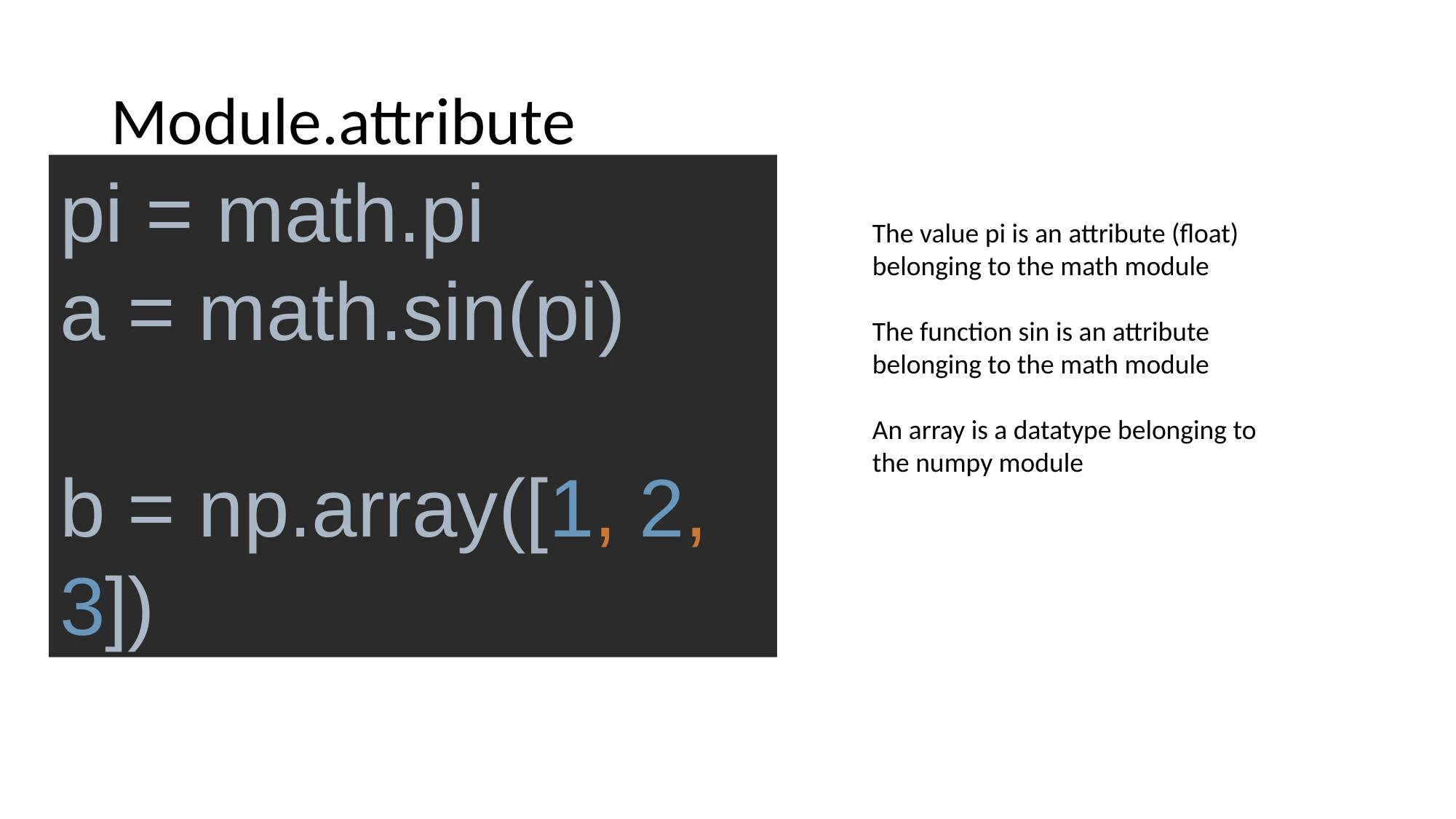

# Module.attribute
pi = math.pi
a = math.sin(pi)
b = np.array([1, 2, 3])
The value pi is an attribute (float) belonging to the math module

The function sin is an attribute belonging to the math module

An array is a datatype belonging to the numpy module